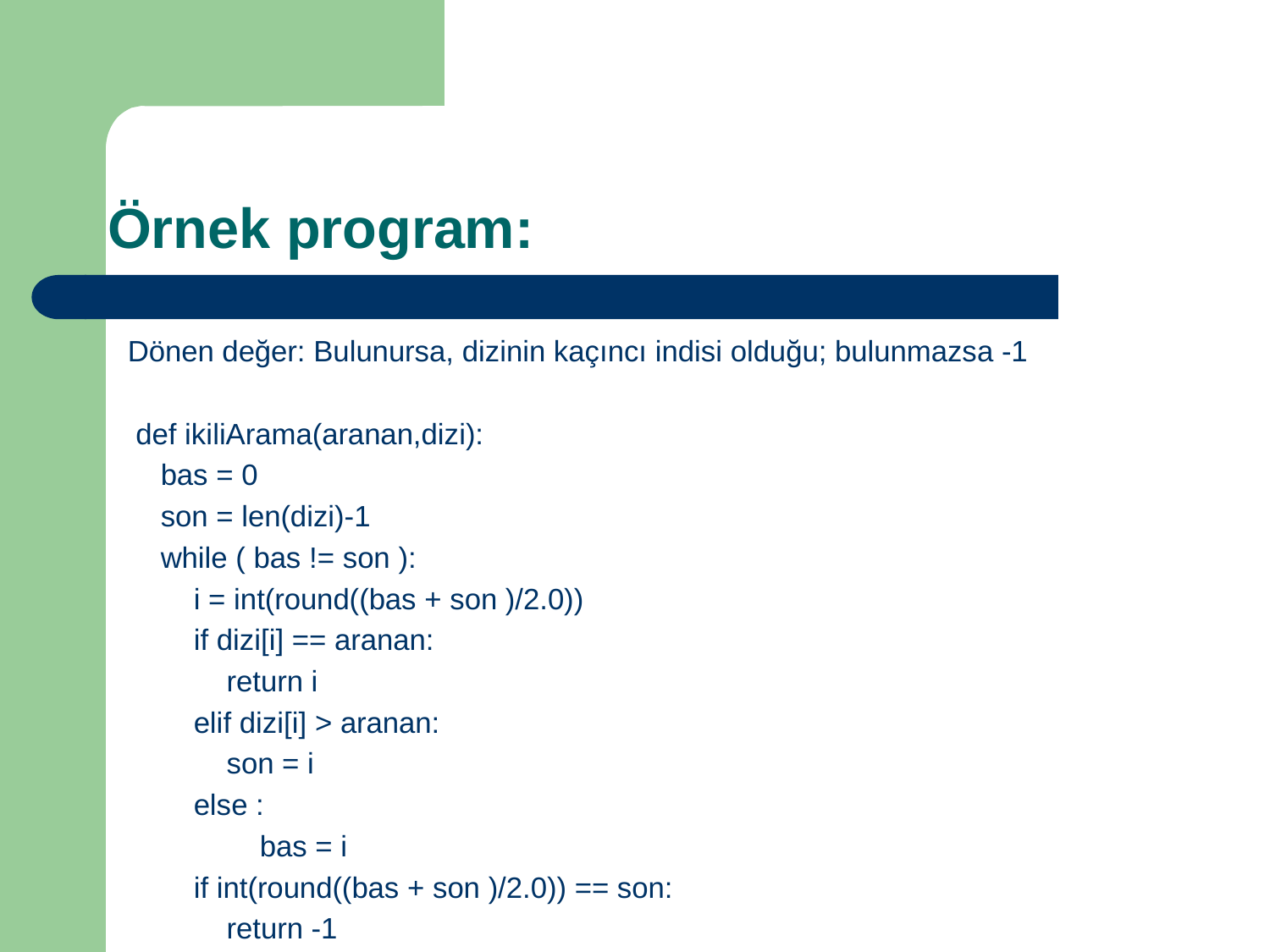

# Örnek program:
Dönen değer: Bulunursa, dizinin kaçıncı indisi olduğu; bulunmazsa -1

 def ikiliArama(aranan,dizi):
    bas = 0
    son = len(dizi)-1
    while ( bas != son ):
        i = int(round((bas + son )/2.0))
        if dizi[i] == aranan:
            return i
        elif dizi[i] > aranan:
            son = i
        else :
                bas = i
        if int(round((bas + son )/2.0)) == son:
            return -1